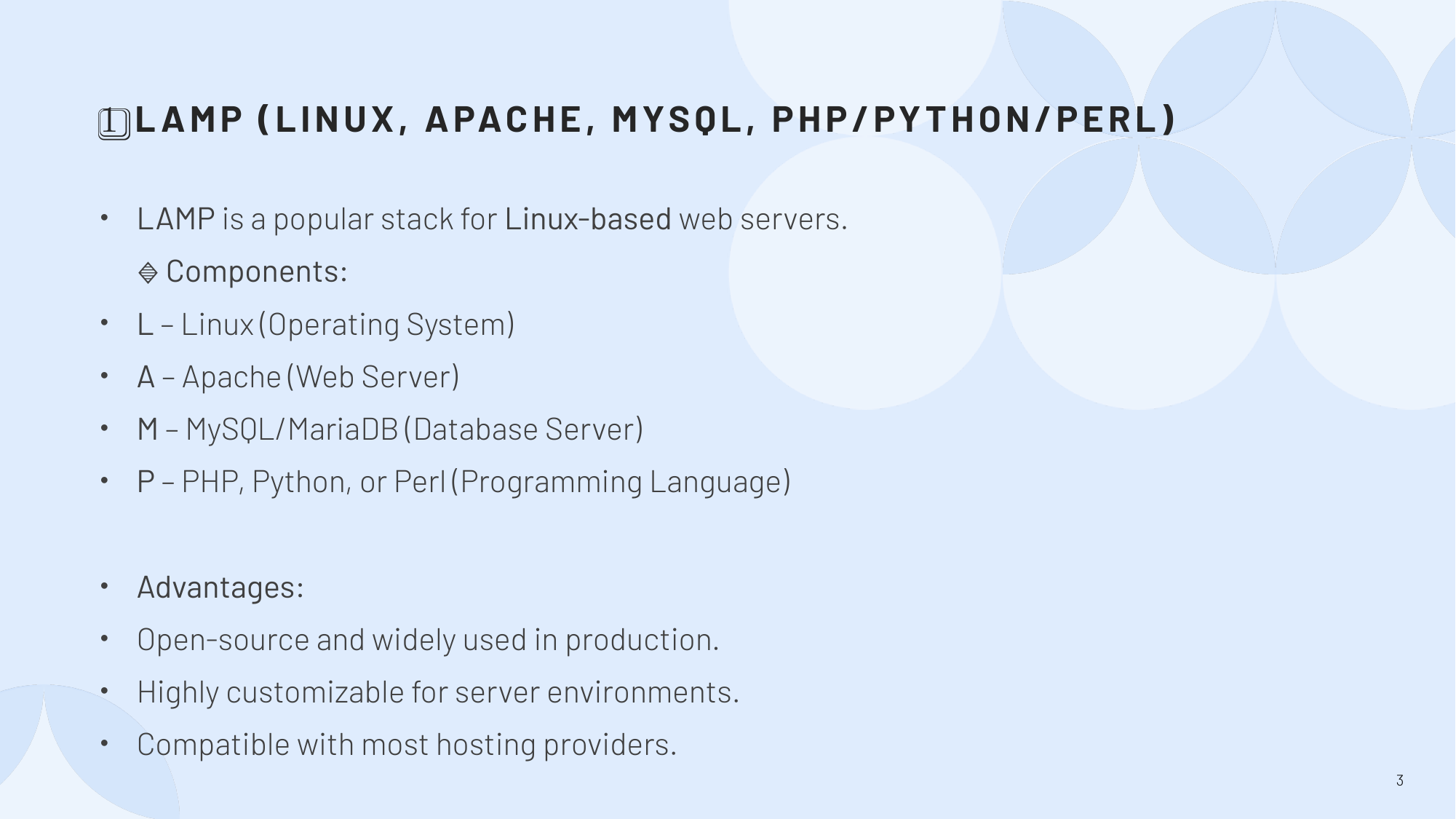

# 1️⃣ LAMP (Linux, Apache, MySQL, PHP/Python/Perl)

LAMP is a popular stack for Linux-based web servers.
🔹 Components:
L – Linux (Operating System)
A – Apache (Web Server)
M – MySQL/MariaDB (Database Server)
P – PHP, Python, or Perl (Programming Language)

Advantages:
Open-source and widely used in production.
Highly customizable for server environments.
Compatible with most hosting providers.

3